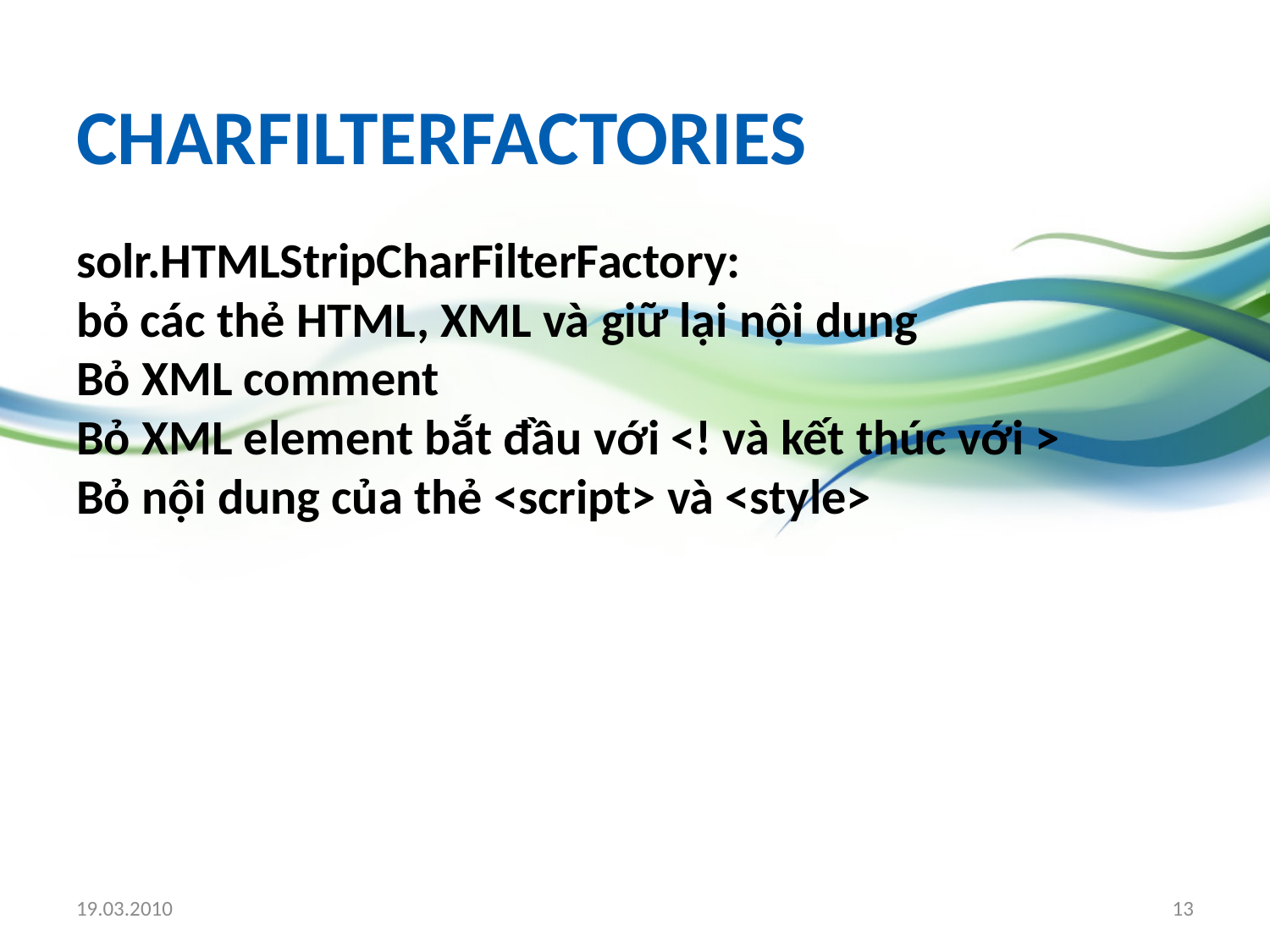

# CharFilterFactories
solr.HTMLStripCharFilterFactory:
bỏ các thẻ HTML, XML và giữ lại nội dung
Bỏ XML comment
Bỏ XML element bắt đầu với <! và kết thúc với >
Bỏ nội dung của thẻ <script> và <style>
19.03.2010
13